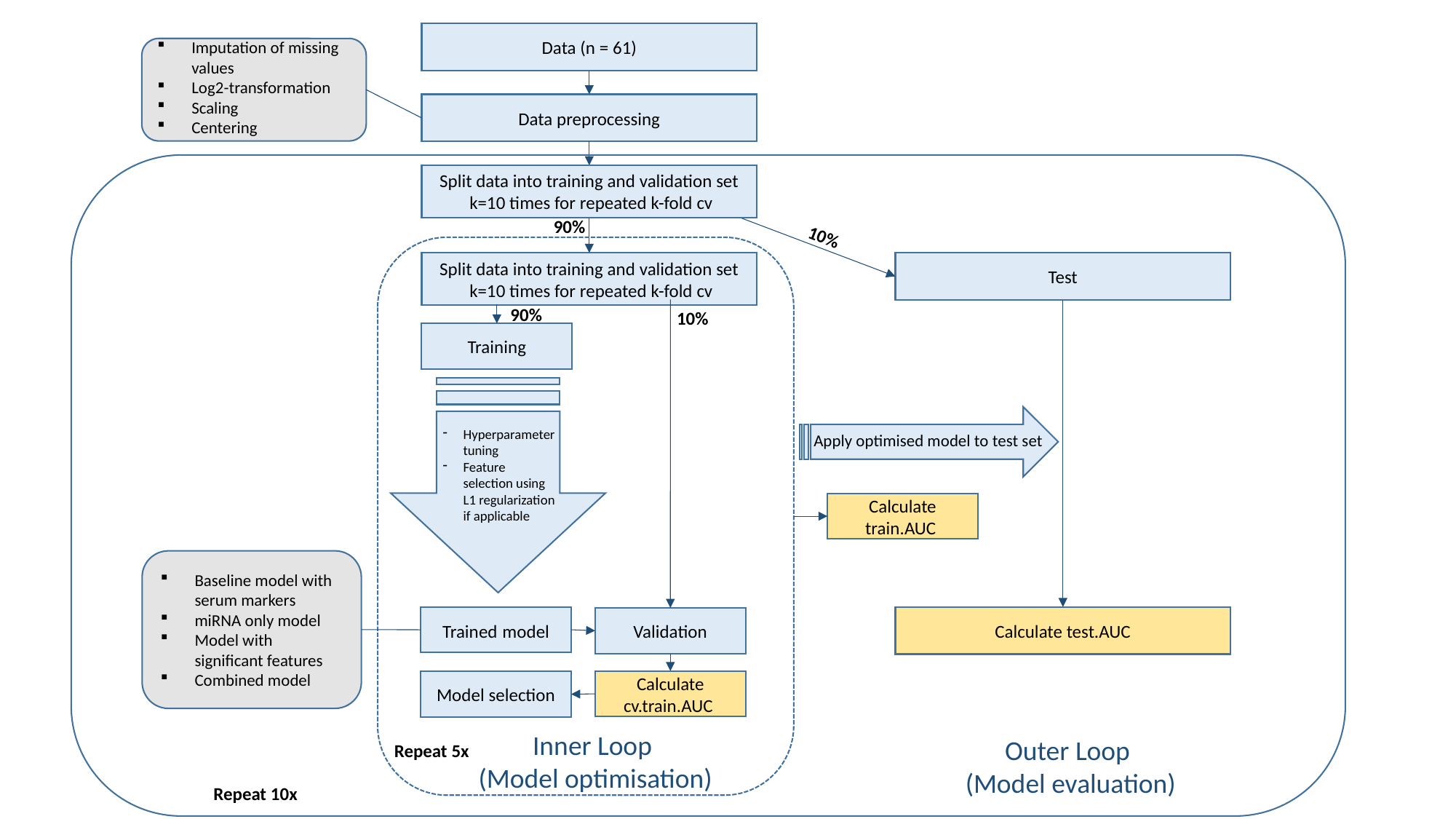

Data (n = 61)

Imputation of missing values
Log2-transformation
Scaling
Centering

Data preprocessing
90%
10%

Split data into training and validation set
 k=10 times for repeated k-fold cv
Test
Training

Hyperparameter tuning
Feature selection using L1 regularization if applicable

Apply optimised model to test set
Baseline model with serum markers
miRNA only model
Model with significant features
Combined model
Trained model
Calculate test.AUC
Validation
Inner Loop
(Model optimisation)

Split data into training and validation set
 k=10 times for repeated k-fold cv
90%
10%
Calculate train.AUC
Calculate cv.train.AUC
Model selection
Outer Loop
(Model evaluation)
Repeat 5x
Repeat 10x